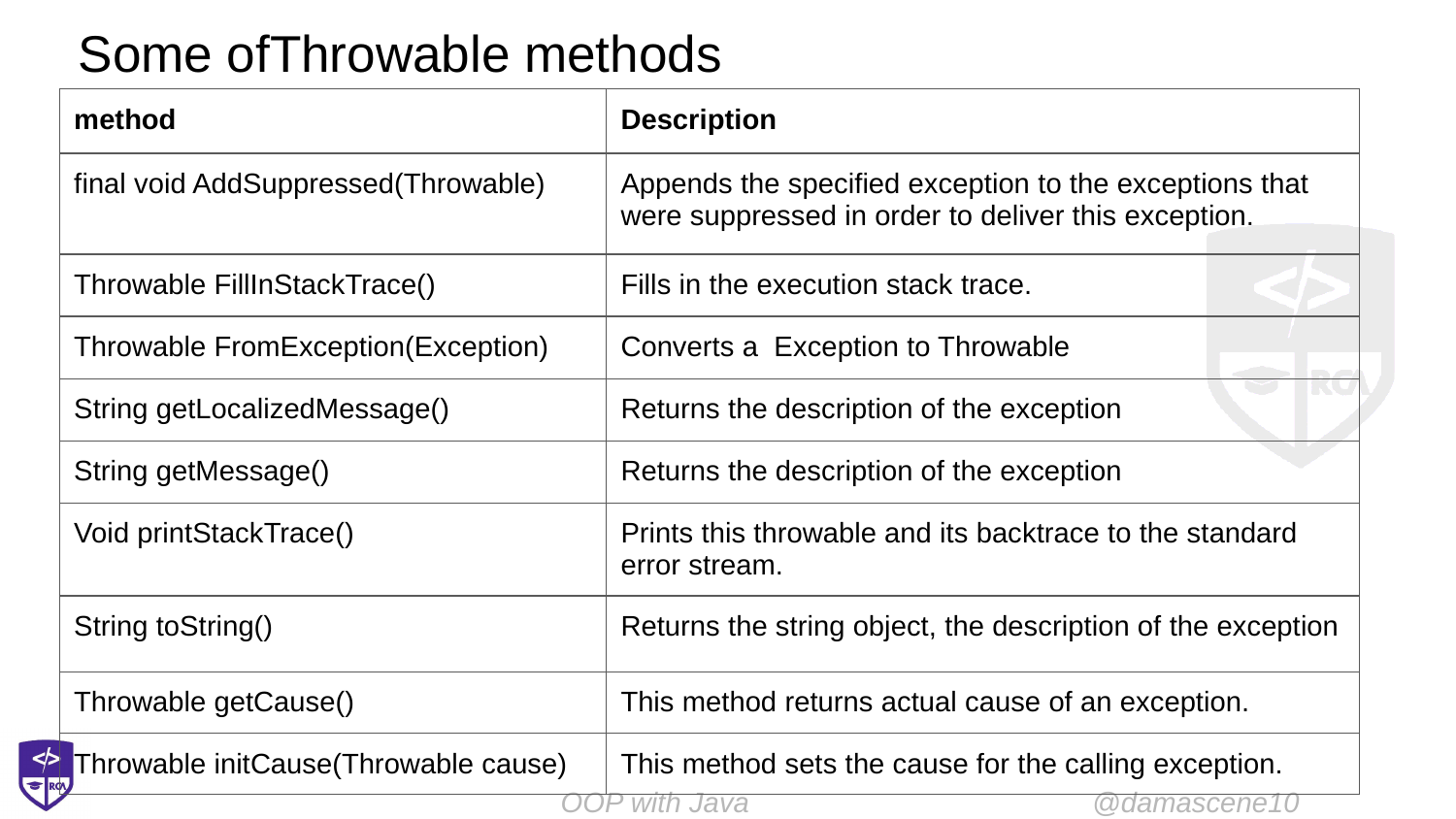

# Some ofThrowable methods
| method | Description |
| --- | --- |
| final void AddSuppressed(Throwable) | Appends the specified exception to the exceptions that were suppressed in order to deliver this exception. |
| Throwable FillInStackTrace() | Fills in the execution stack trace. |
| Throwable FromException(Exception) | Converts a Exception to Throwable |
| String getLocalizedMessage() | Returns the description of the exception |
| String getMessage() | Returns the description of the exception |
| Void printStackTrace() | Prints this throwable and its backtrace to the standard error stream. |
| String toString() | Returns the string object, the description of the exception |
| Throwable getCause() | This method returns actual cause of an exception. |
| Throwable initCause(Throwable cause) | This method sets the cause for the calling exception. |